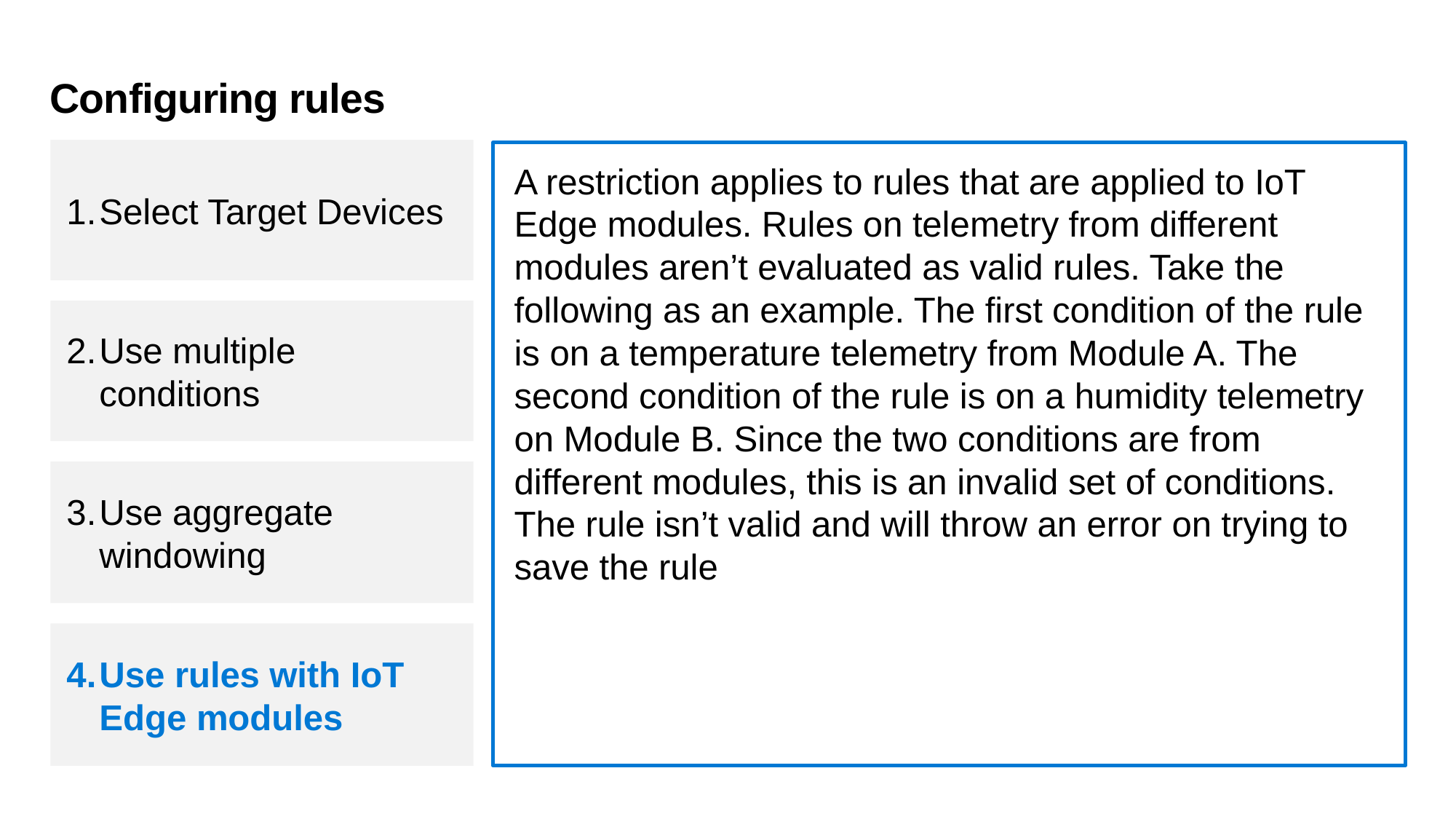

# Configuring rules
Select Target Devices
A restriction applies to rules that are applied to IoT Edge modules. Rules on telemetry from different modules aren’t evaluated as valid rules. Take the following as an example. The first condition of the rule is on a temperature telemetry from Module A. The second condition of the rule is on a humidity telemetry on Module B. Since the two conditions are from different modules, this is an invalid set of conditions. The rule isn’t valid and will throw an error on trying to save the rule
Use multiple conditions
Use aggregate windowing
Use rules with IoT Edge modules